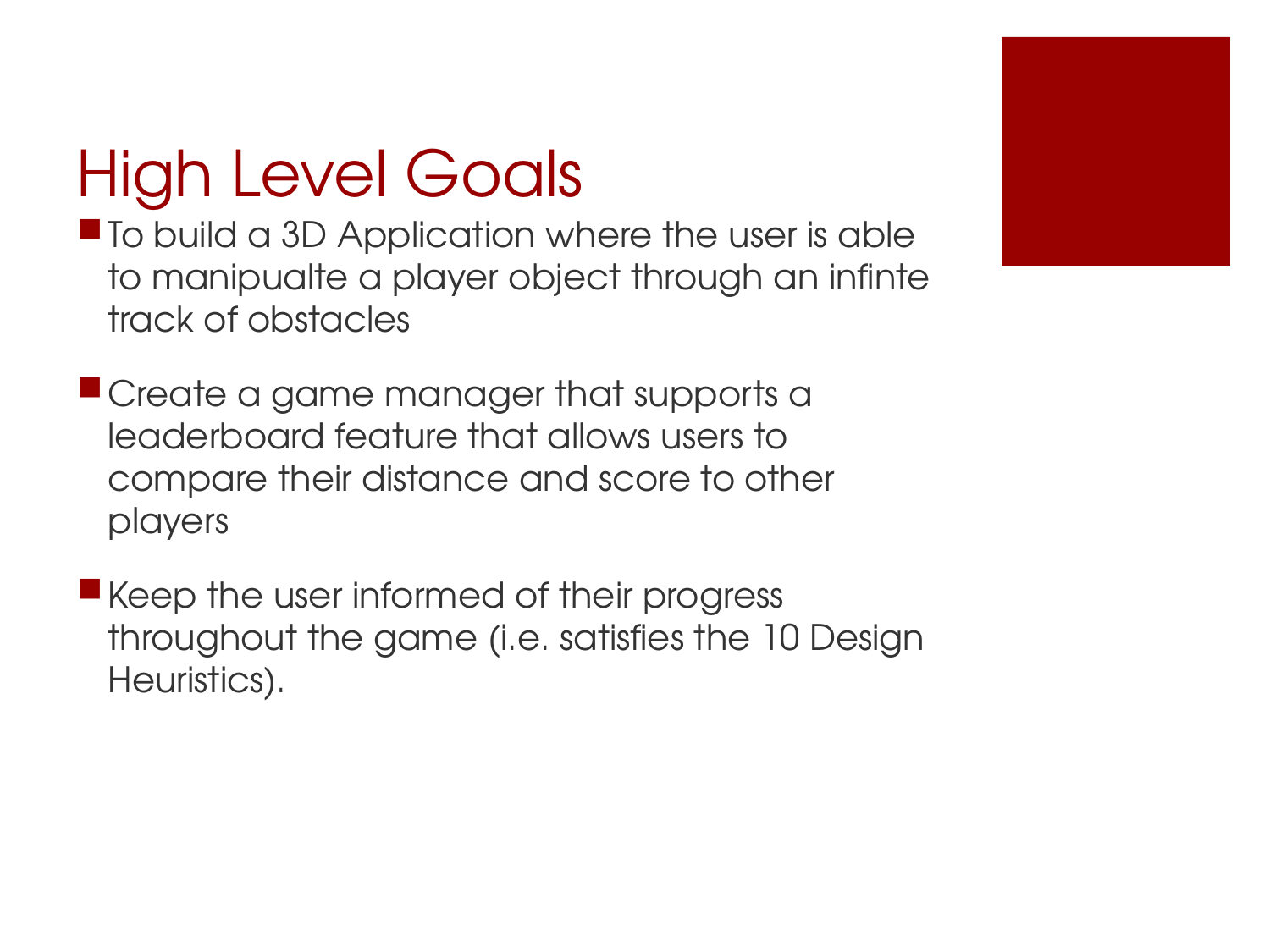

# High Level Goals
To build a 3D Application where the user is able to manipualte a player object through an infinte track of obstacles
Create a game manager that supports a leaderboard feature that allows users to compare their distance and score to other players
Keep the user informed of their progress throughout the game (i.e. satisfies the 10 Design Heuristics).